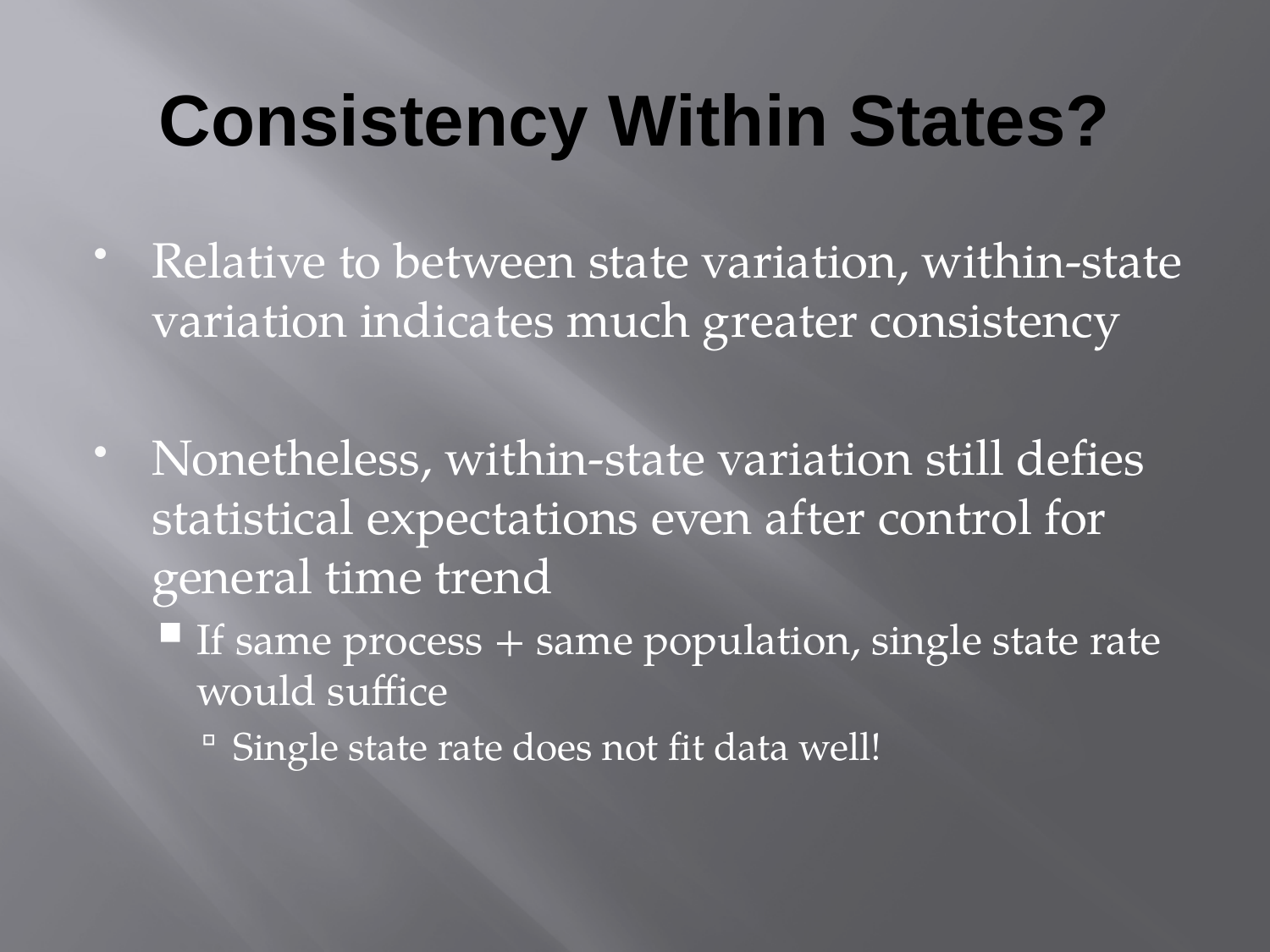

# Consistency Within States?
Relative to between state variation, within-state variation indicates much greater consistency

Nonetheless, within-state variation still defies statistical expectations even after control for general time trend
If same process + same population, single state rate would suffice
Single state rate does not fit data well!